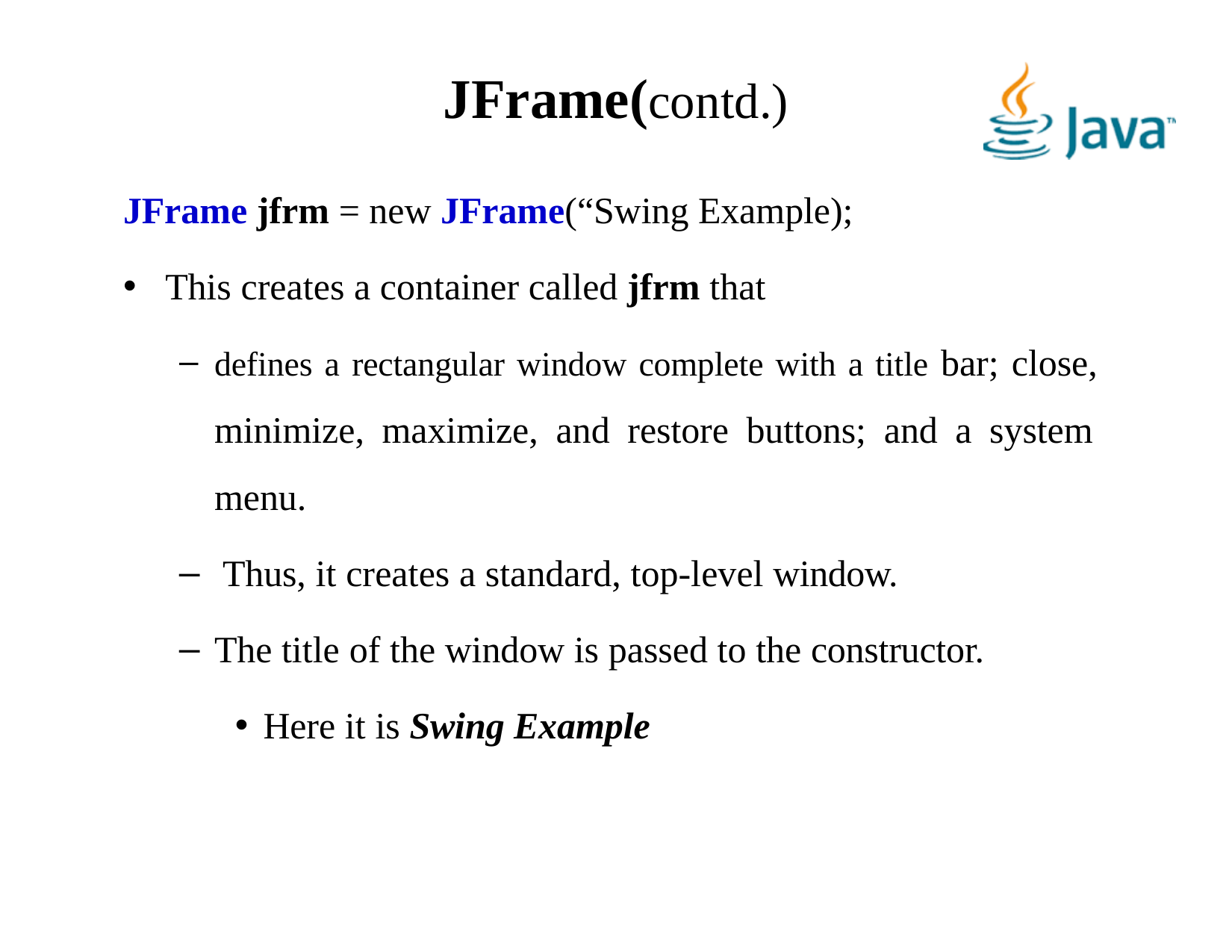

# JFrame(contd.)
JFrame jfrm = new JFrame(“Swing Example);
This creates a container called jfrm that
defines a rectangular window complete with a title bar; close,  minimize, maximize, and restore buttons; and a system  menu.
Thus, it creates a standard, top-level window.
The title of the window is passed to the constructor.
Here it is Swing Example